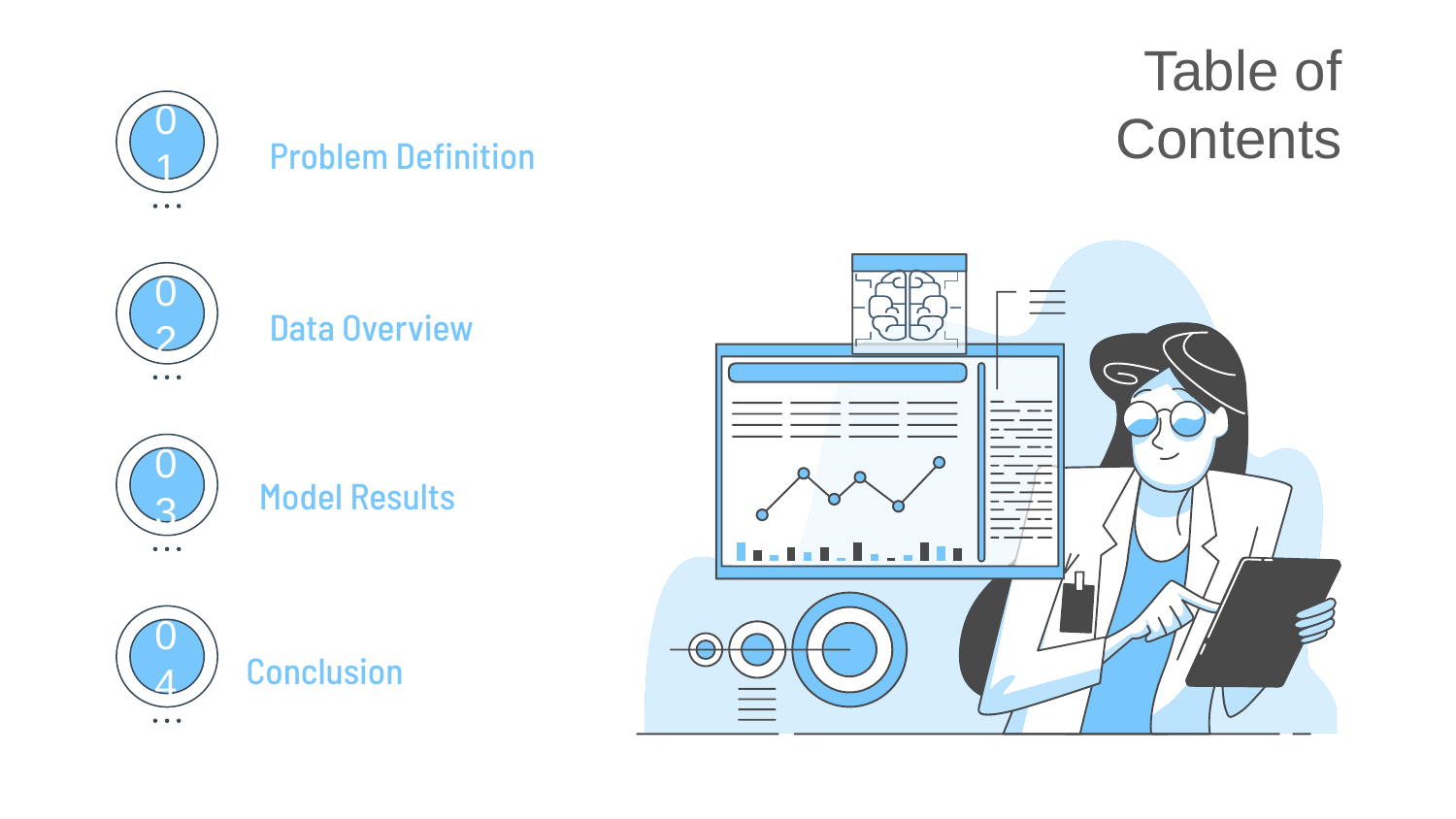

# Table of Contents

Problem Definition

01

Data Overview

02

Model Results

03

Conclusion
04